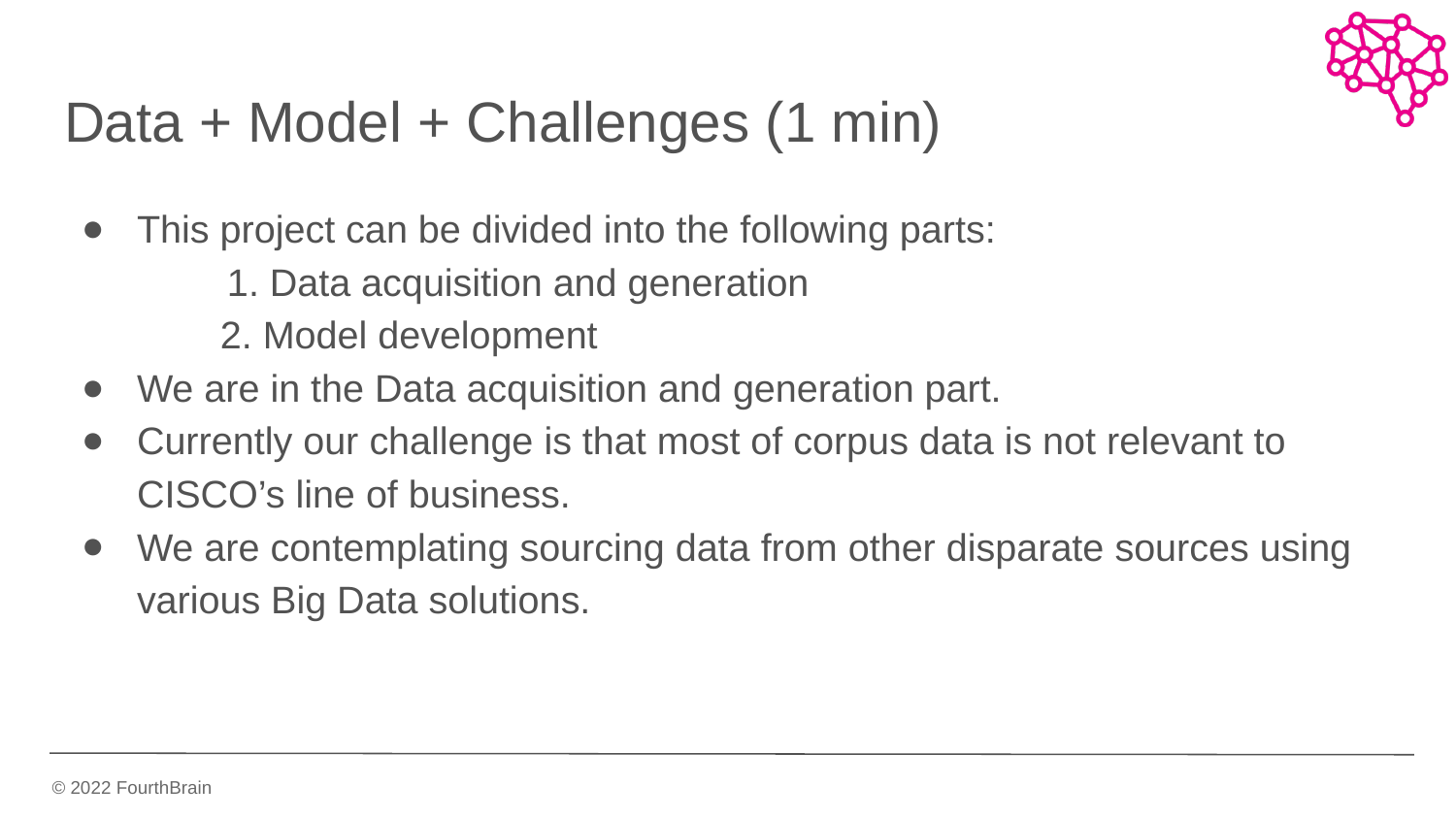

# Data + Model + Challenges (1 min)
This project can be divided into the following parts:
	1. Data acquisition and generation
             2. Model development
We are in the Data acquisition and generation part.
Currently our challenge is that most of corpus data is not relevant to CISCO’s line of business.
We are contemplating sourcing data from other disparate sources using various Big Data solutions.